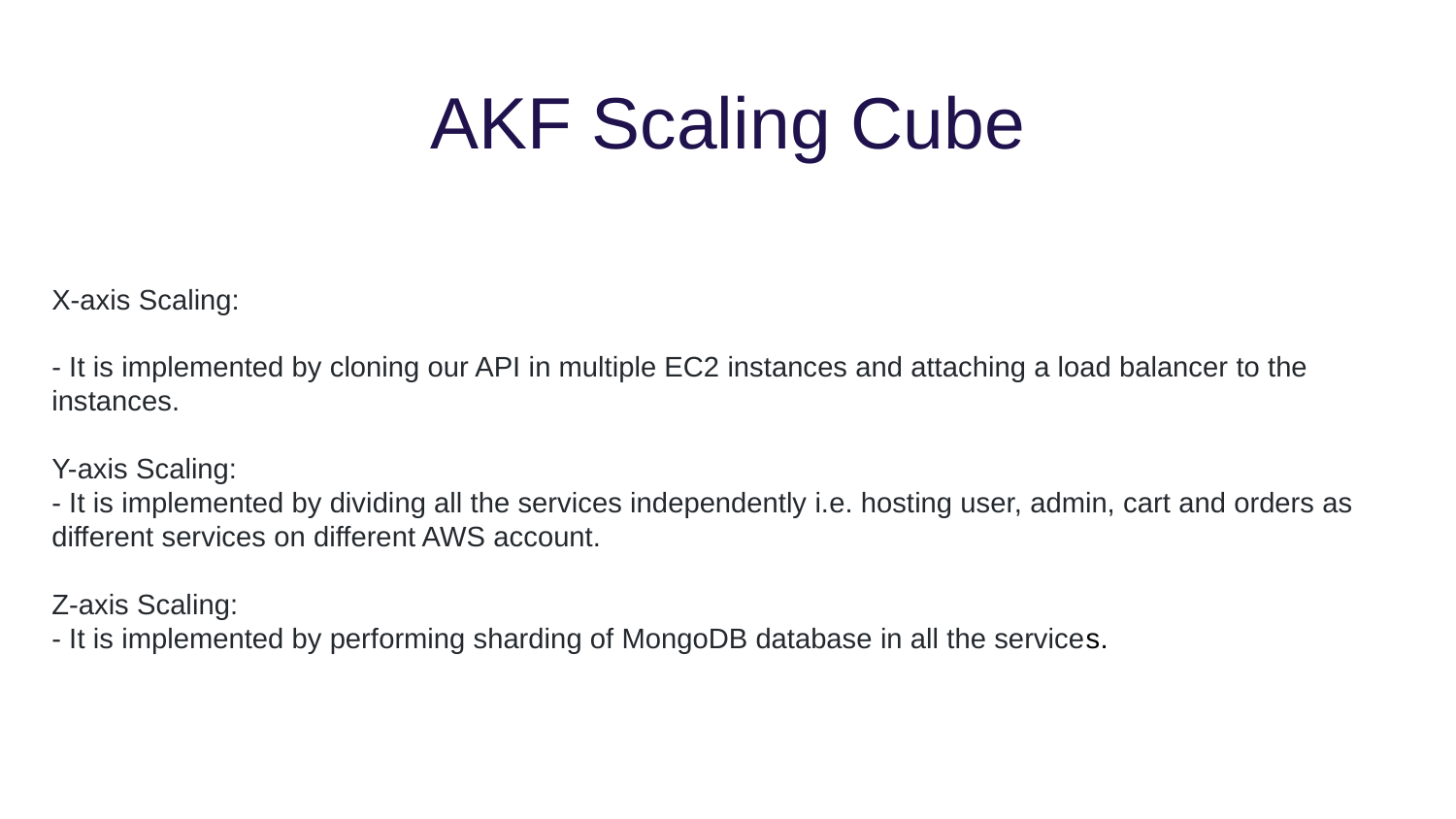

AKF Scaling Cube
X-axis Scaling:

- It is implemented by cloning our API in multiple EC2 instances and attaching a load balancer to the instances.

Y-axis Scaling:
- It is implemented by dividing all the services independently i.e. hosting user, admin, cart and orders as different services on different AWS account.

Z-axis Scaling:
- It is implemented by performing sharding of MongoDB database in all the services.